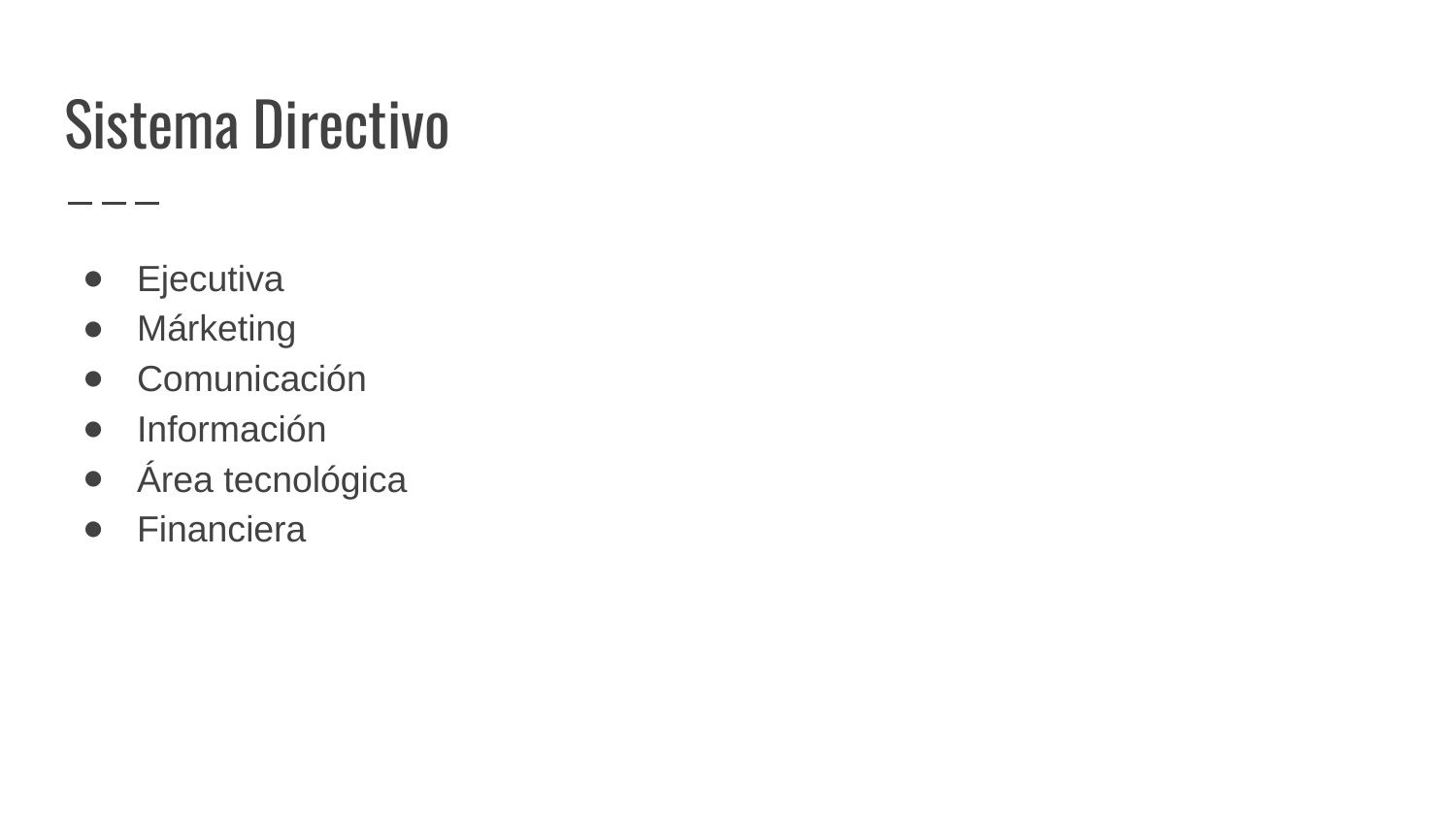

# Sistema Directivo
Ejecutiva
Márketing
Comunicación
Información
Área tecnológica
Financiera